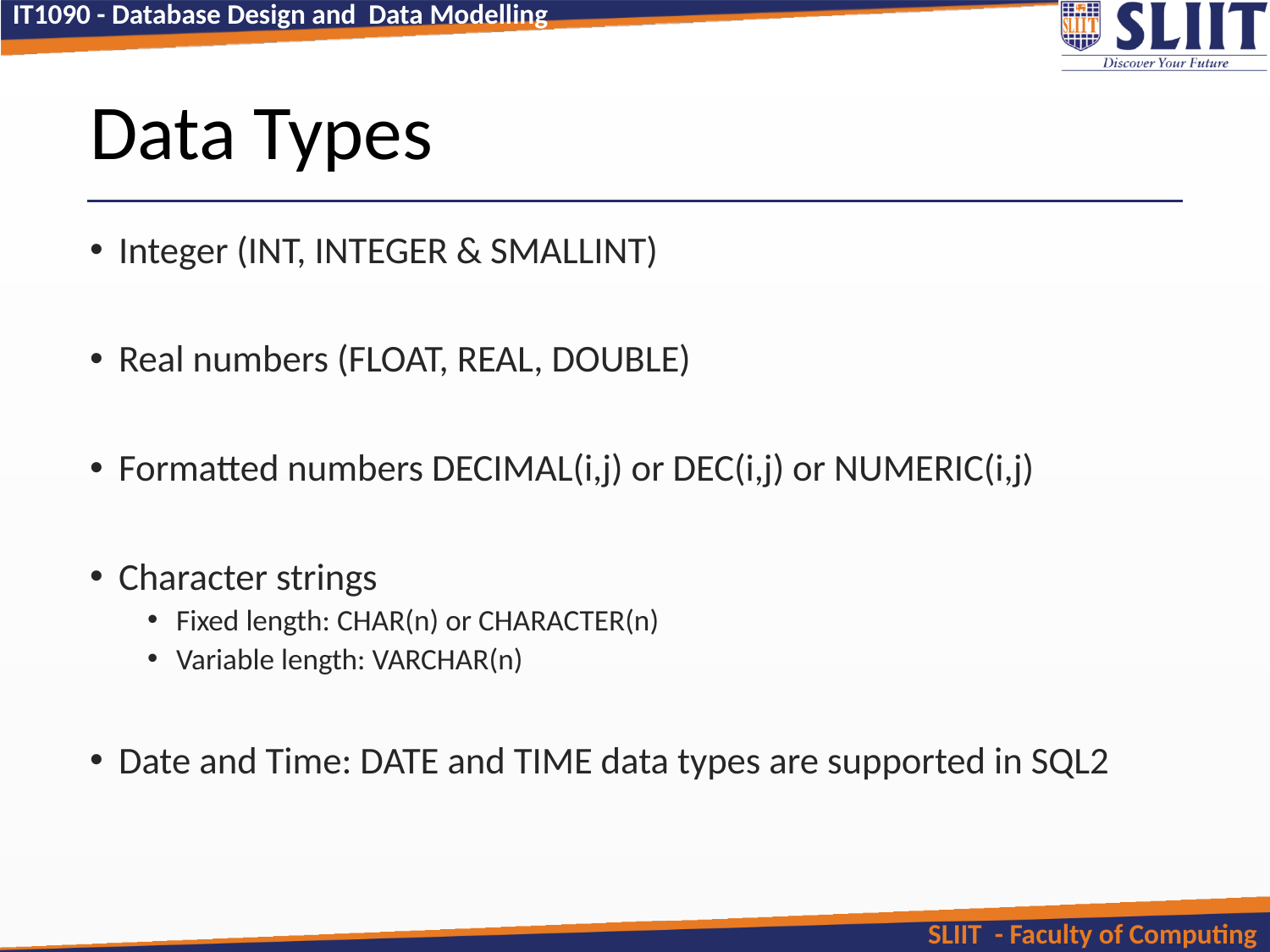

# Data Types
Integer (INT, INTEGER & SMALLINT)

Real numbers (FLOAT, REAL, DOUBLE)

Formatted numbers DECIMAL(i,j) or DEC(i,j) or NUMERIC(i,j)

Character strings
Fixed length: CHAR(n) or CHARACTER(n)
Variable length: VARCHAR(n)

Date and Time: DATE and TIME data types are supported in SQL2